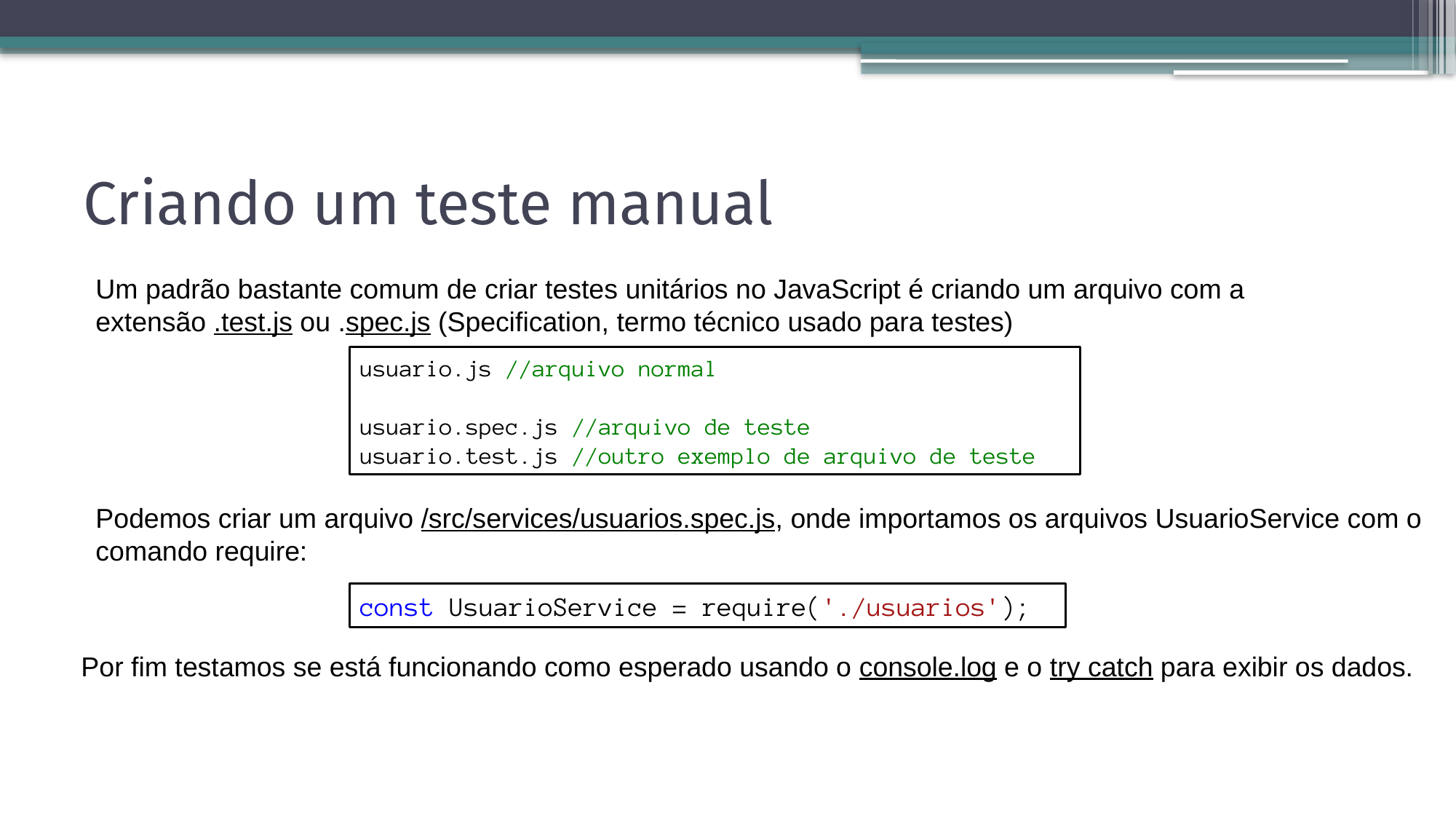

# Criando um teste manual
Um padrão bastante comum de criar testes unitários no JavaScript é criando um arquivo com a extensão .test.js ou .spec.js (Specification, termo técnico usado para testes)
usuario.js //arquivo normal
usuario.spec.js //arquivo de teste
usuario.test.js //outro exemplo de arquivo de teste
Podemos criar um arquivo /src/services/usuarios.spec.js, onde importamos os arquivos UsuarioService com o comando require:
const UsuarioService = require('./usuarios');
Por fim testamos se está funcionando como esperado usando o console.log e o try catch para exibir os dados.